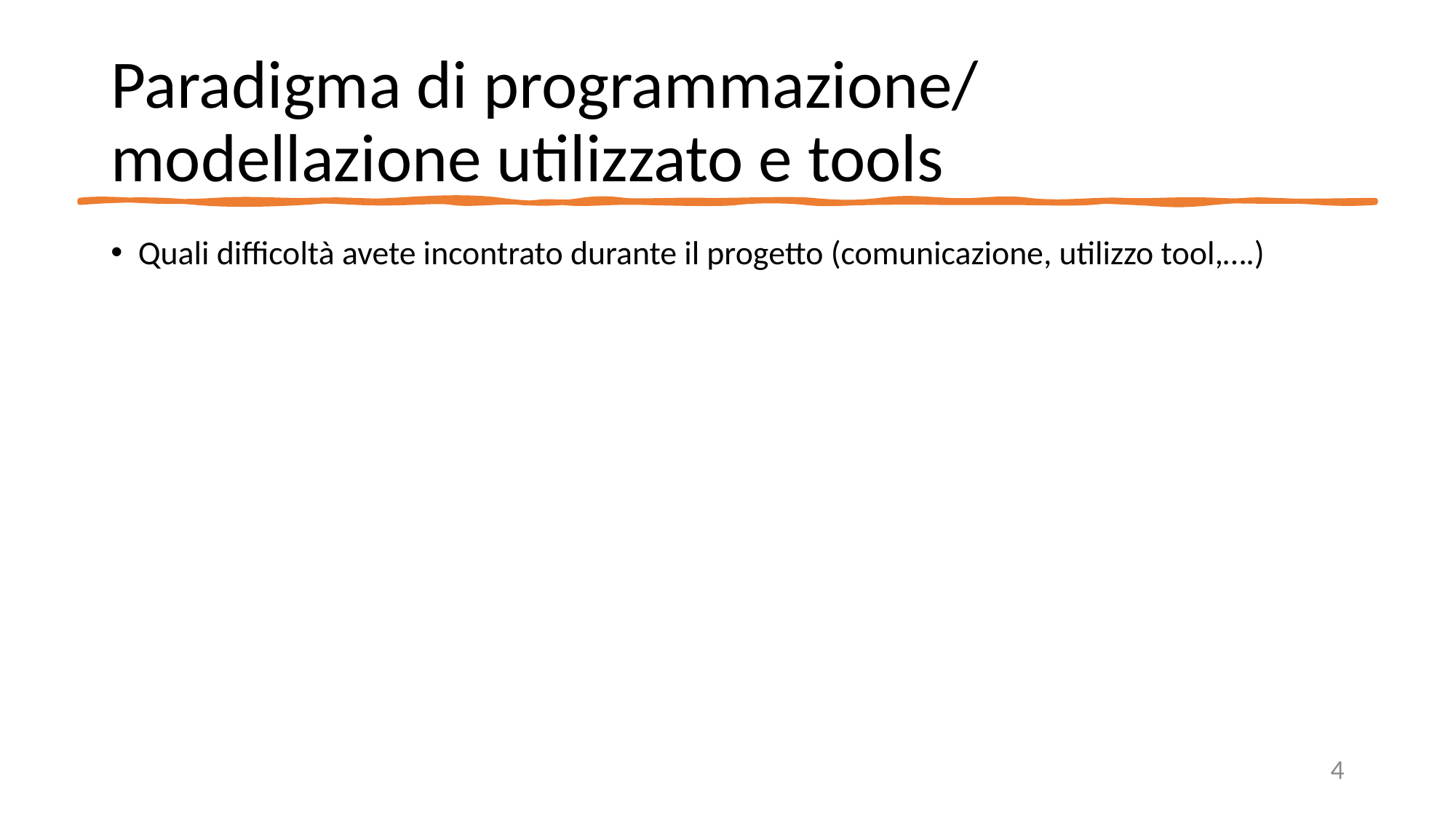

# Paradigma di programmazione/ modellazione utilizzato e tools

Quali difficoltà avete incontrato durante il progetto (comunicazione, utilizzo tool,….)
4